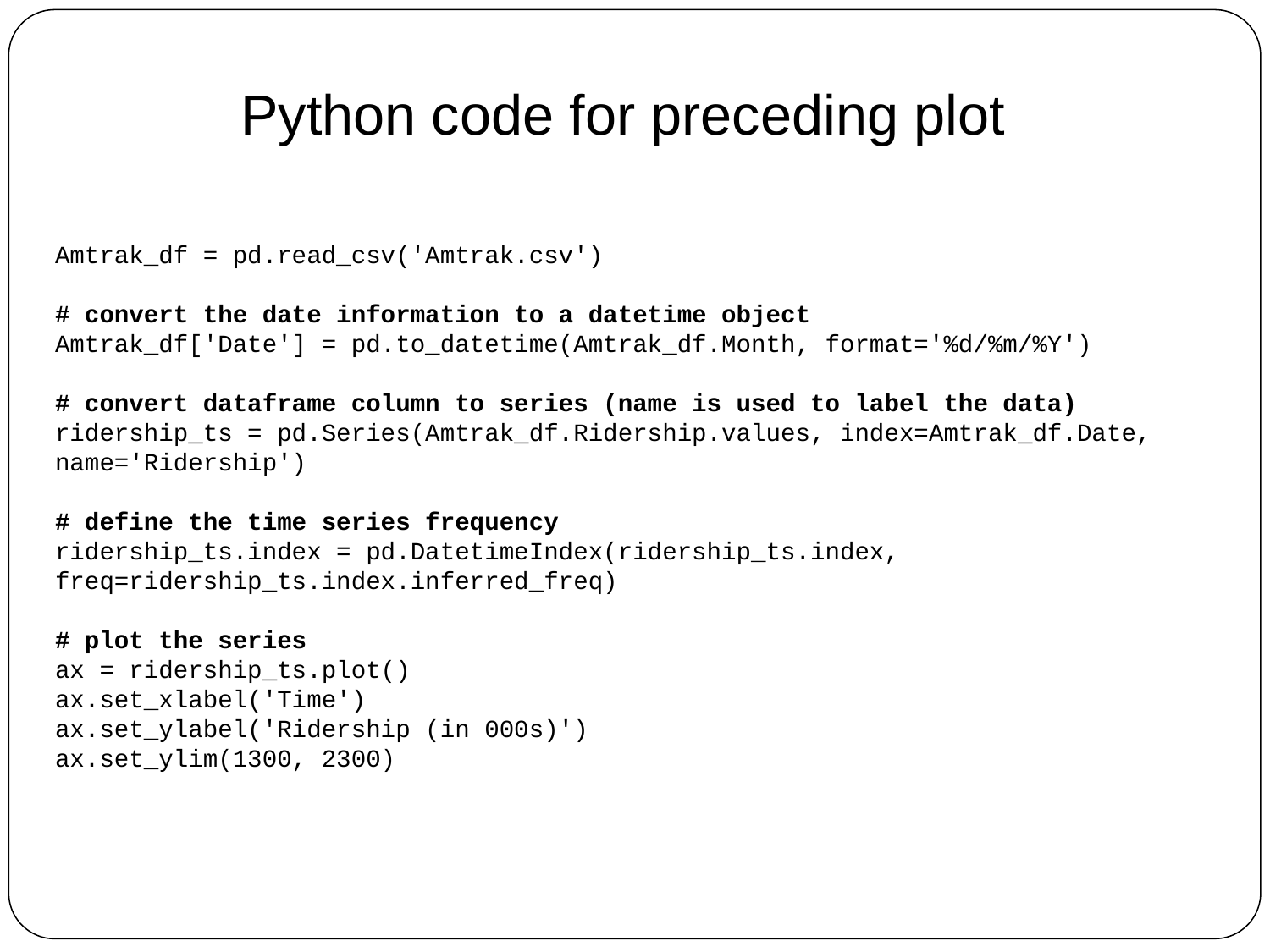

Python code for preceding plot
Amtrak_df = pd.read_csv('Amtrak.csv')
# convert the date information to a datetime object
Amtrak_df['Date'] = pd.to_datetime(Amtrak_df.Month, format='%d/%m/%Y')

# convert dataframe column to series (name is used to label the data)
ridership_ts = pd.Series(Amtrak_df.Ridership.values, index=Amtrak_df.Date,
name='Ridership')

# define the time series frequency
ridership_ts.index = pd.DatetimeIndex(ridership_ts.index,
freq=ridership_ts.index.inferred_freq)

# plot the series
ax = ridership_ts.plot()
ax.set_xlabel('Time')
ax.set_ylabel('Ridership (in 000s)')
ax.set_ylim(1300, 2300)